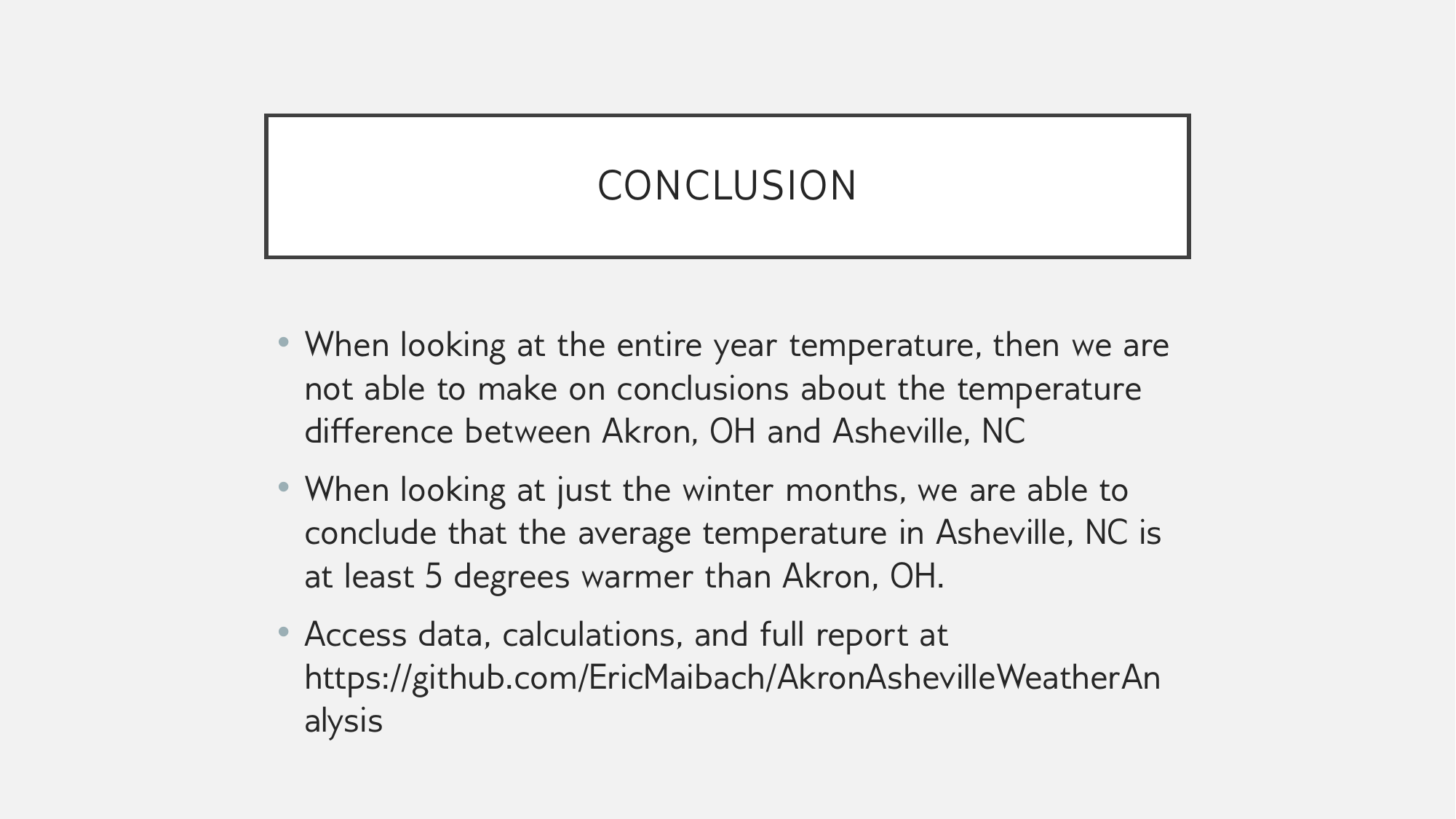

# Conclusion
When looking at the entire year temperature, then we are not able to make on conclusions about the temperature difference between Akron, OH and Asheville, NC
When looking at just the winter months, we are able to conclude that the average temperature in Asheville, NC is at least 5 degrees warmer than Akron, OH.
Access data, calculations, and full report at https://github.com/EricMaibach/AkronAshevilleWeatherAnalysis